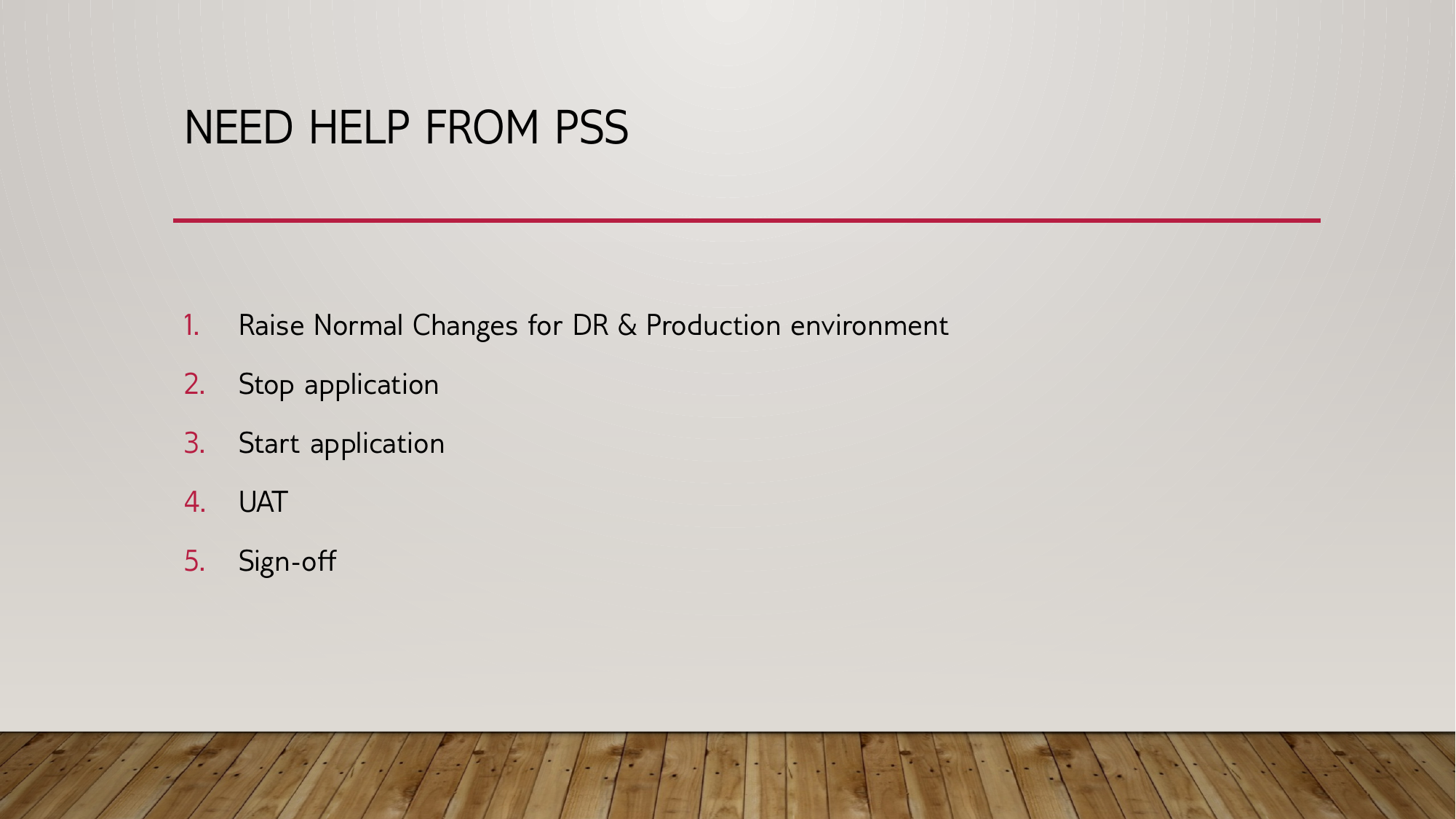

# Need Help from PSS

Raise Normal Changes for DR & Production environment
Stop application
Start application
UAT
Sign-off